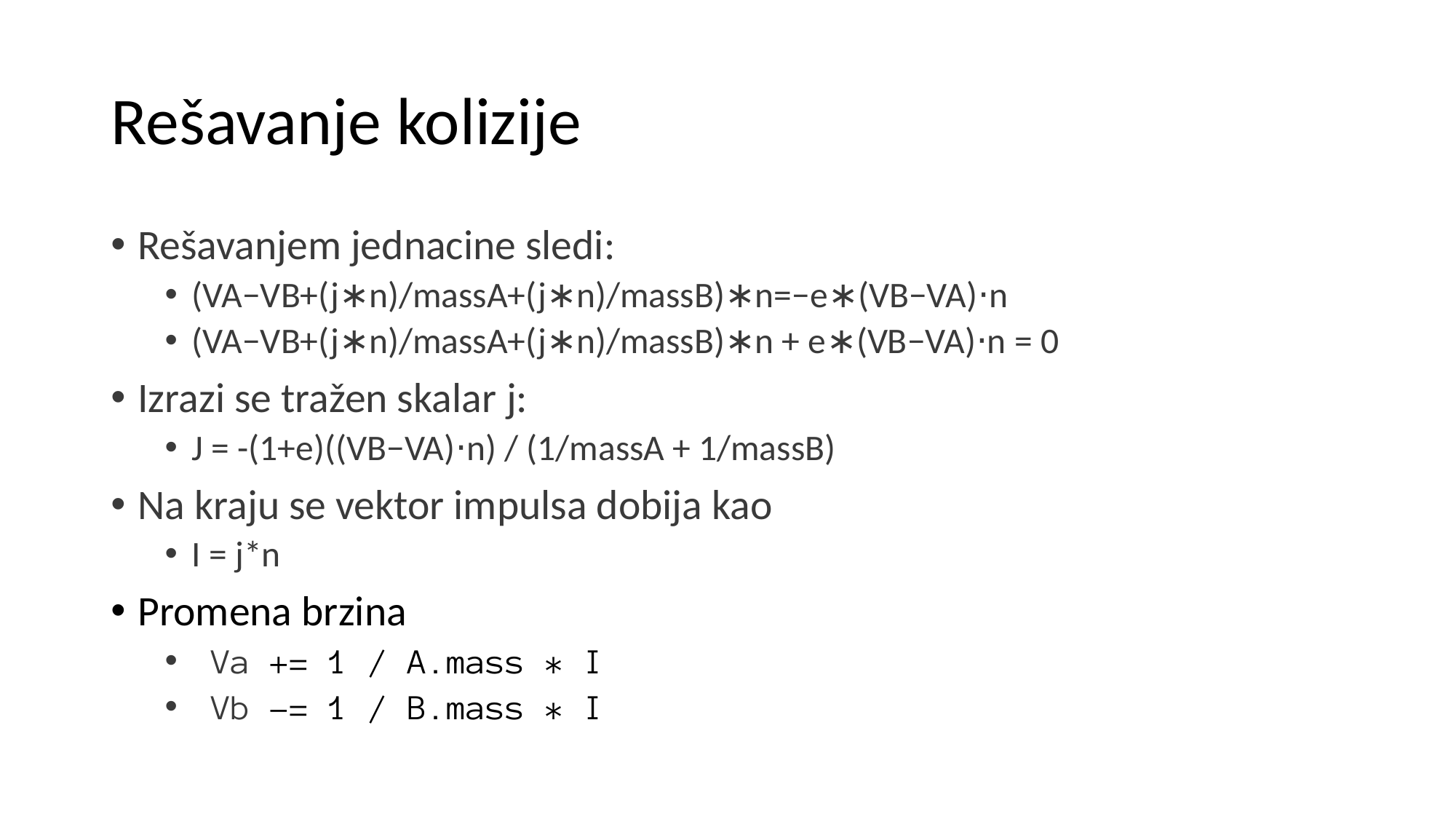

# Rešavanje kolizije
Rešavanjem jednacine sledi:
(VA−VB+(j∗n)/massA+(j∗n)/massB)∗n=−e∗(VB−VA)⋅n
(VA−VB+(j∗n)/massA+(j∗n)/massB)∗n + e∗(VB−VA)⋅n = 0
Izrazi se tražen skalar j:
J = -(1+e)((VB−VA)⋅n) / (1/massA + 1/massB)
Na kraju se vektor impulsa dobija kao
I = j*n
Promena brzina
 Va += 1 / A.mass * I
 Vb -= 1 / B.mass * I